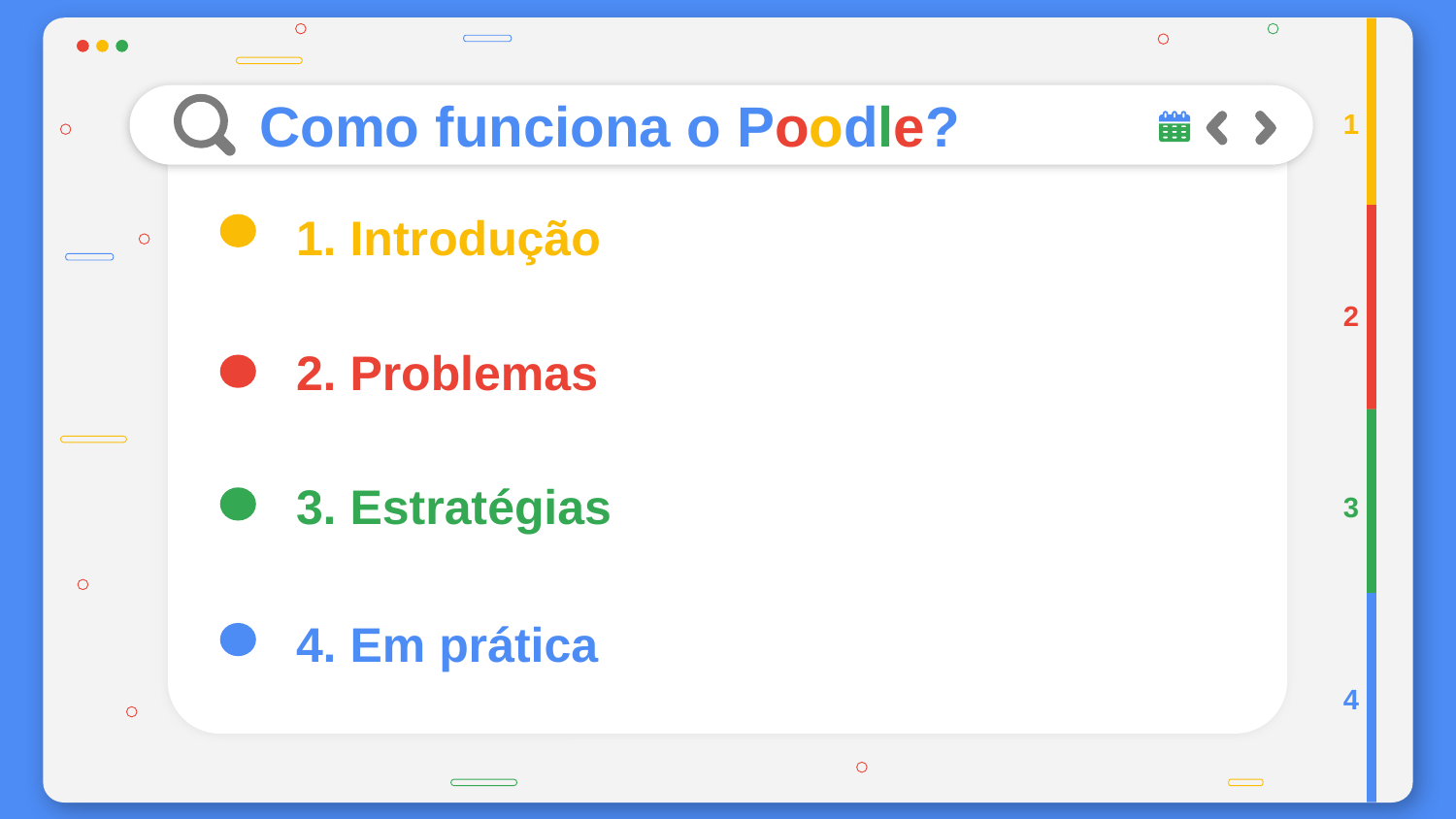

# Como funciona o Poodle?
1

1. Introdução

2

2. Problemas

3. Estratégias

3

4. Em prática

4